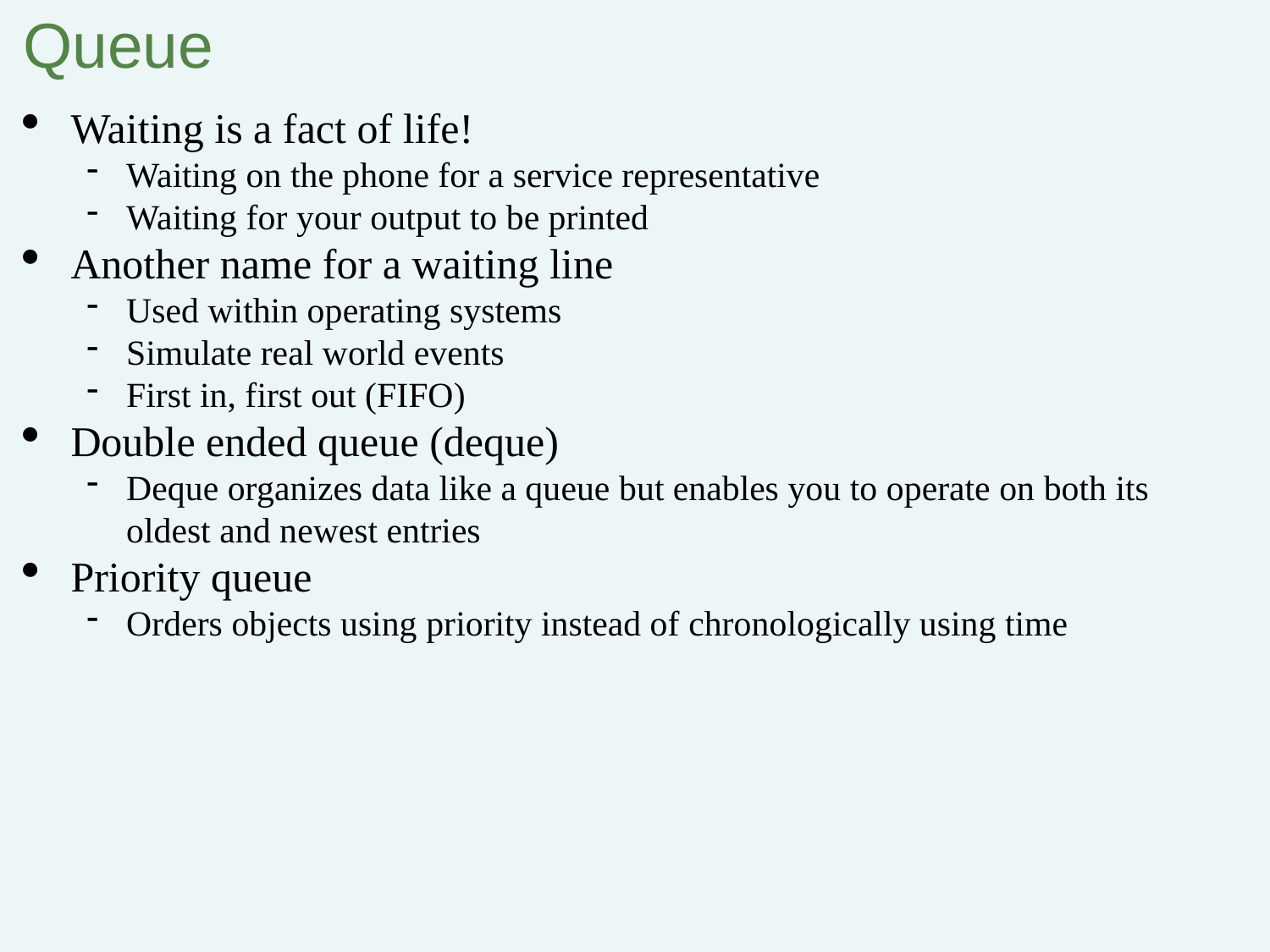

Queue
Waiting is a fact of life!
Waiting on the phone for a service representative
Waiting for your output to be printed
Another name for a waiting line
Used within operating systems
Simulate real world events
First in, first out (FIFO)
Double ended queue (deque)
Deque organizes data like a queue but enables you to operate on both its oldest and newest entries
Priority queue
Orders objects using priority instead of chronologically using time